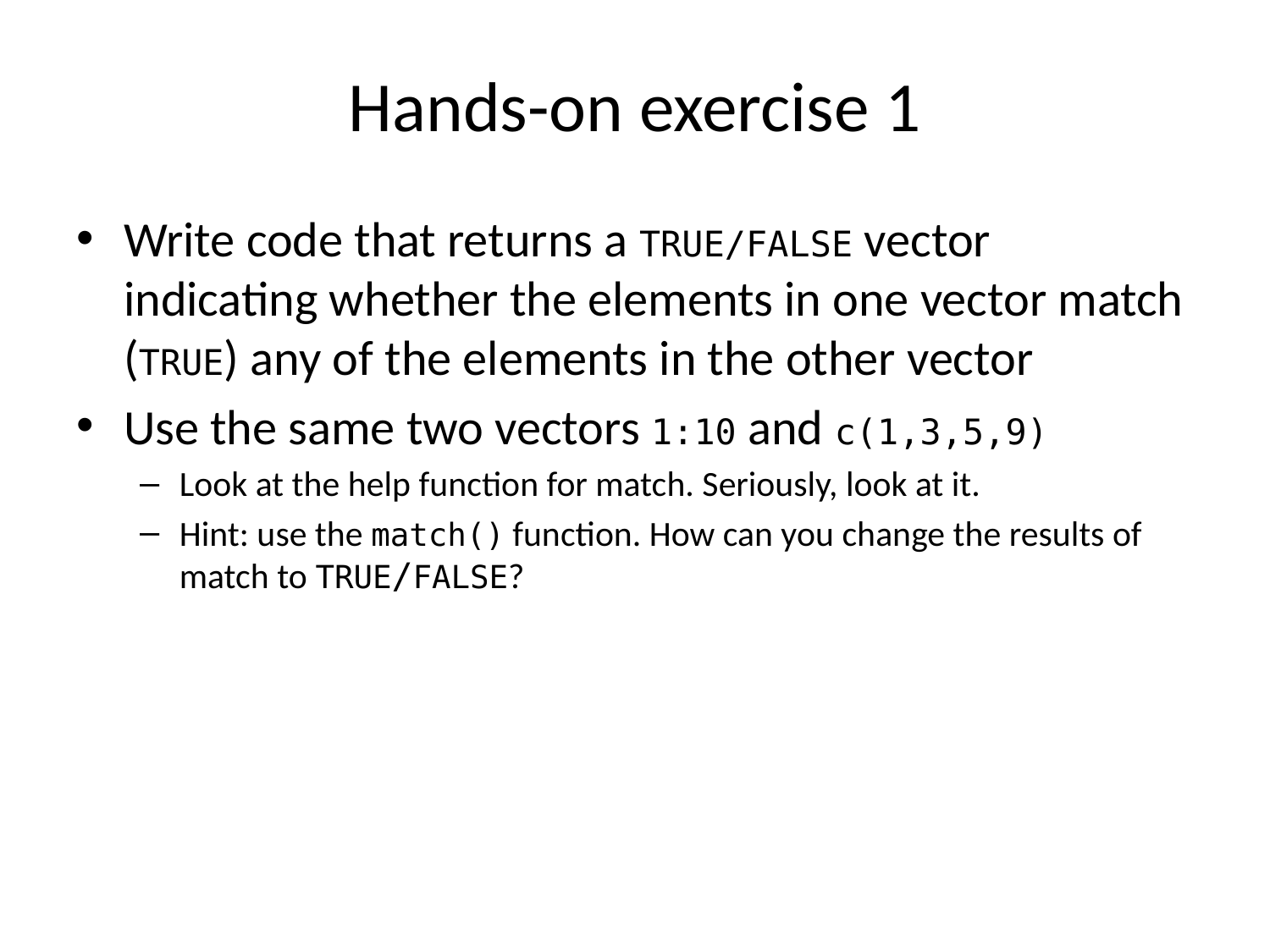

# Hands-on exercise 1
Write code that returns a TRUE/FALSE vector indicating whether the elements in one vector match (TRUE) any of the elements in the other vector
Use the same two vectors 1:10 and c(1,3,5,9)
Look at the help function for match. Seriously, look at it.
Hint: use the match() function. How can you change the results of match to TRUE/FALSE?